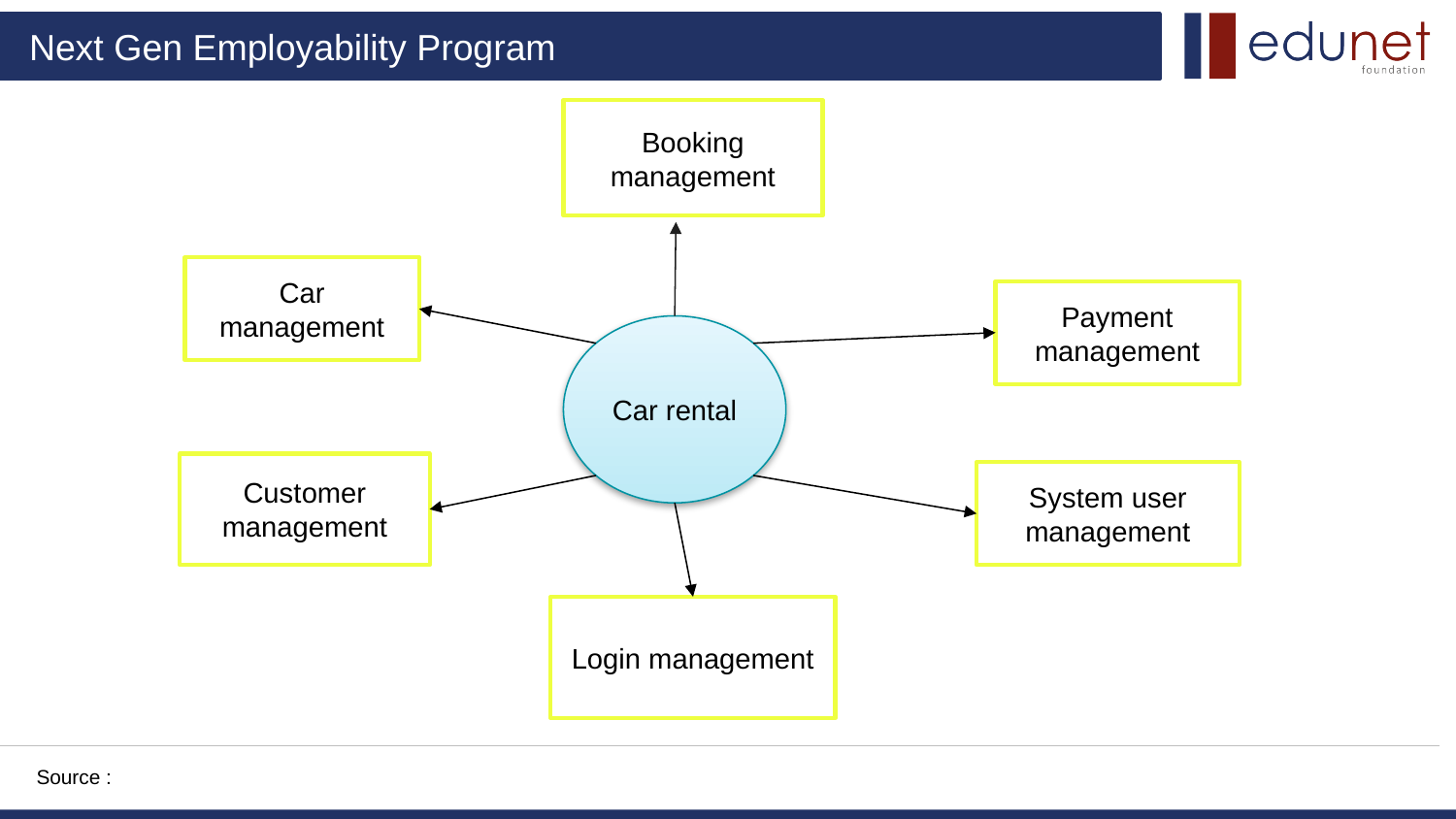

Booking management

Car management
Payment management
Car rental
Customer management
System user management
Login management
Source :